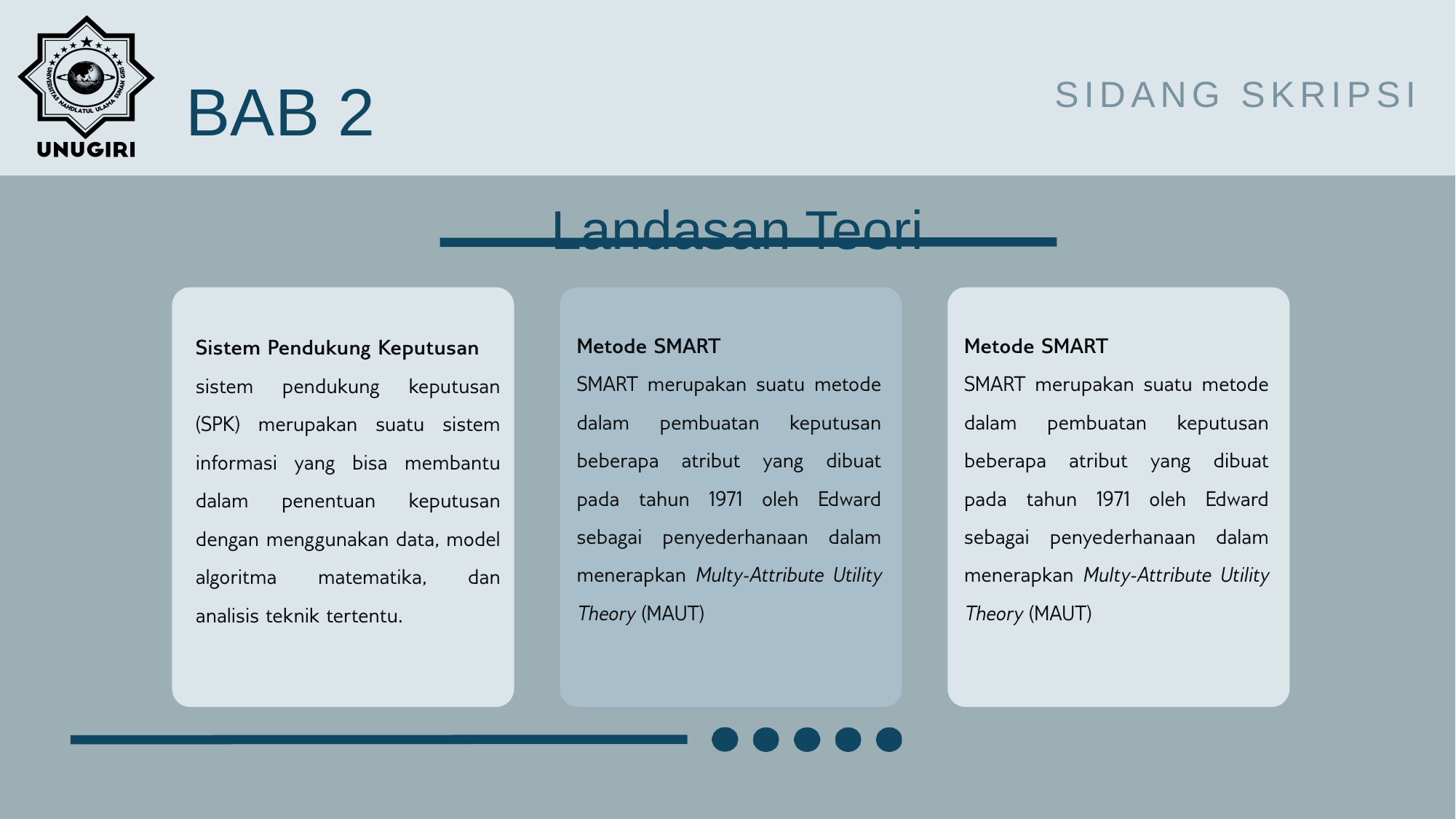

BAB 2
SIDANG SKRIPSI
Landasan Teori

Metode SMART
SMART merupakan suatu metode dalam pembuatan keputusan beberapa atribut yang dibuat pada tahun 1971 oleh Edward sebagai penyederhanaan dalam menerapkan Multy-Attribute Utility Theory (MAUT)
Metode SMART
SMART merupakan suatu metode dalam pembuatan keputusan beberapa atribut yang dibuat pada tahun 1971 oleh Edward sebagai penyederhanaan dalam menerapkan Multy-Attribute Utility Theory (MAUT)
Sistem Pendukung Keputusan
sistem pendukung keputusan (SPK) merupakan suatu sistem informasi yang bisa membantu dalam penentuan keputusan dengan menggunakan data, model algoritma matematika, dan analisis teknik tertentu.